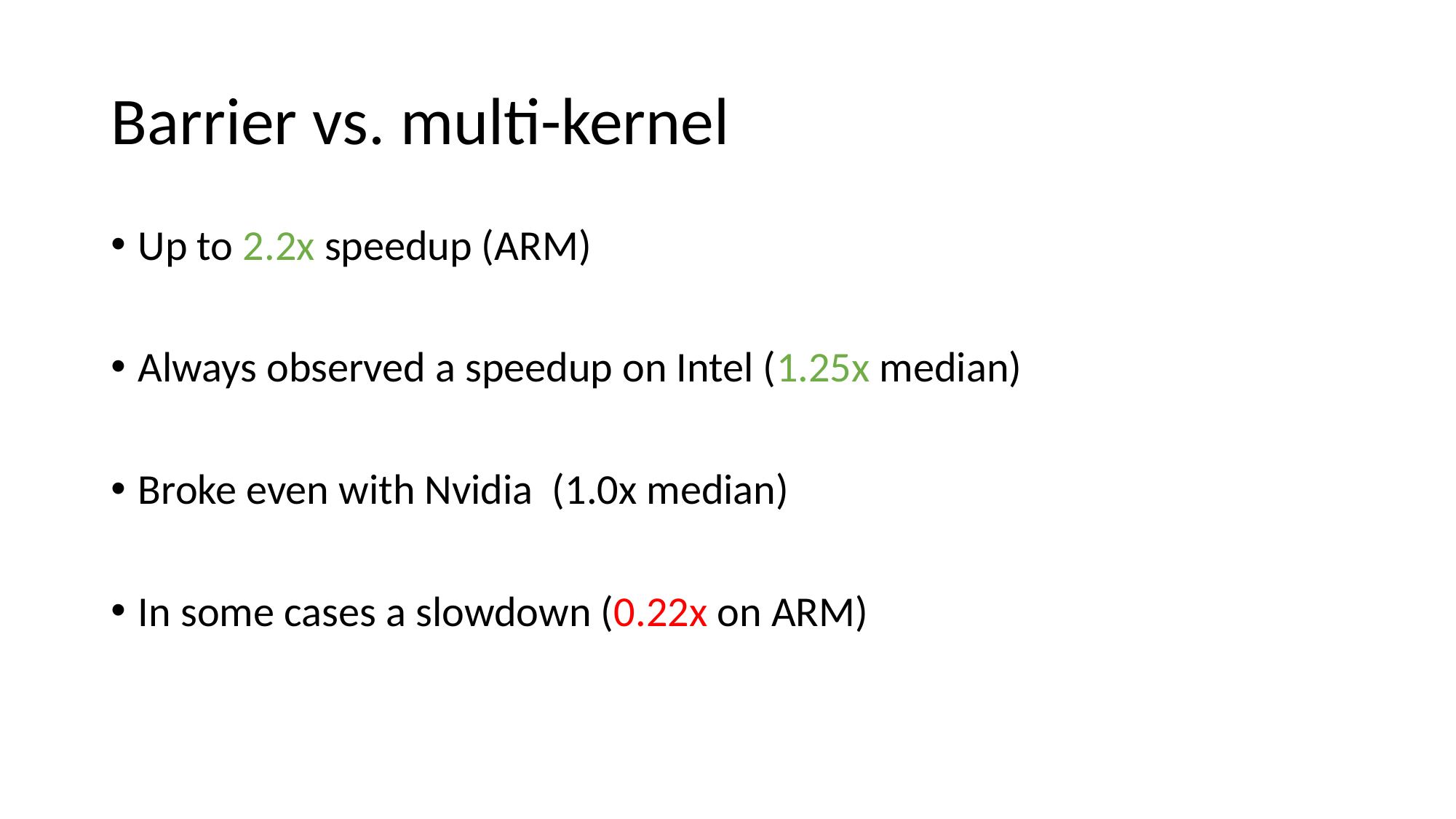

# Barrier vs. multi-kernel
Up to 2.2x speedup (ARM)

Always observed a speedup on Intel (1.25x median)

Broke even with Nvidia  (1.0x median)

In some cases a slowdown (0.22x on ARM)